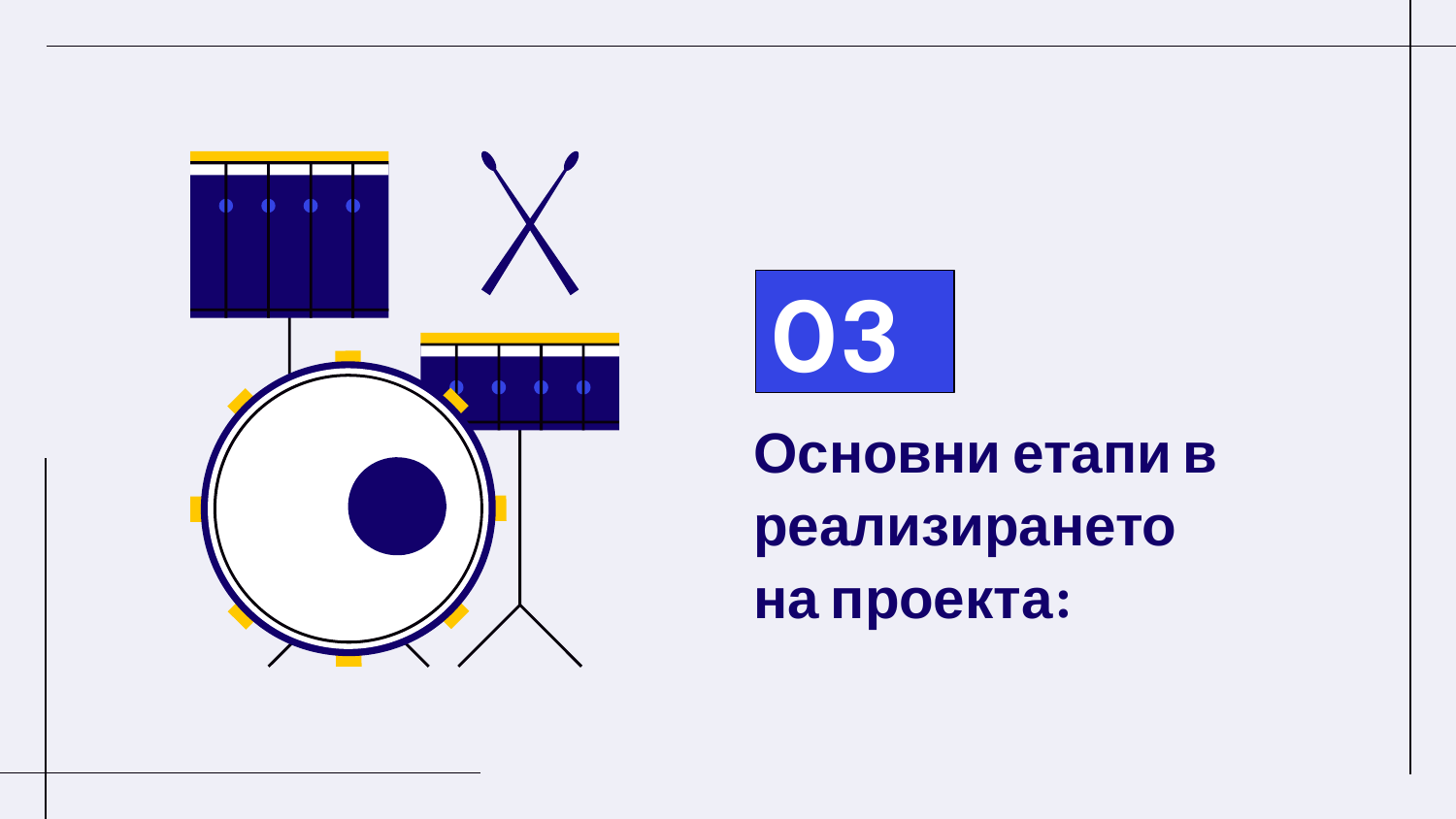

03
# Основни етапи в реализирането на проекта: